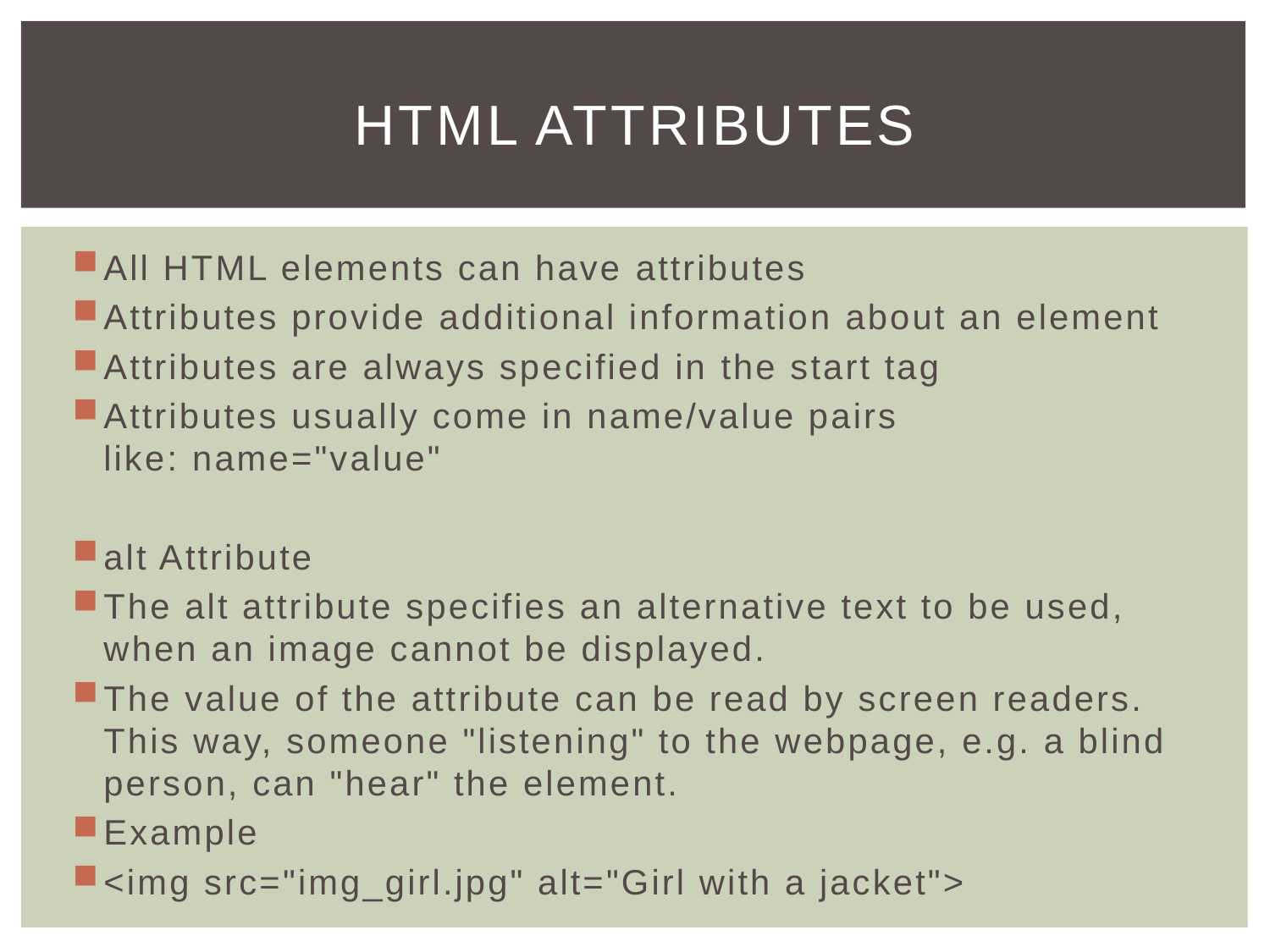

# HTML Attributes
All HTML elements can have attributes
Attributes provide additional information about an element
Attributes are always specified in the start tag
Attributes usually come in name/value pairs like: name="value"

alt Attribute
The alt attribute specifies an alternative text to be used, when an image cannot be displayed.
The value of the attribute can be read by screen readers. This way, someone "listening" to the webpage, e.g. a blind person, can "hear" the element.
Example
<img src="img_girl.jpg" alt="Girl with a jacket">